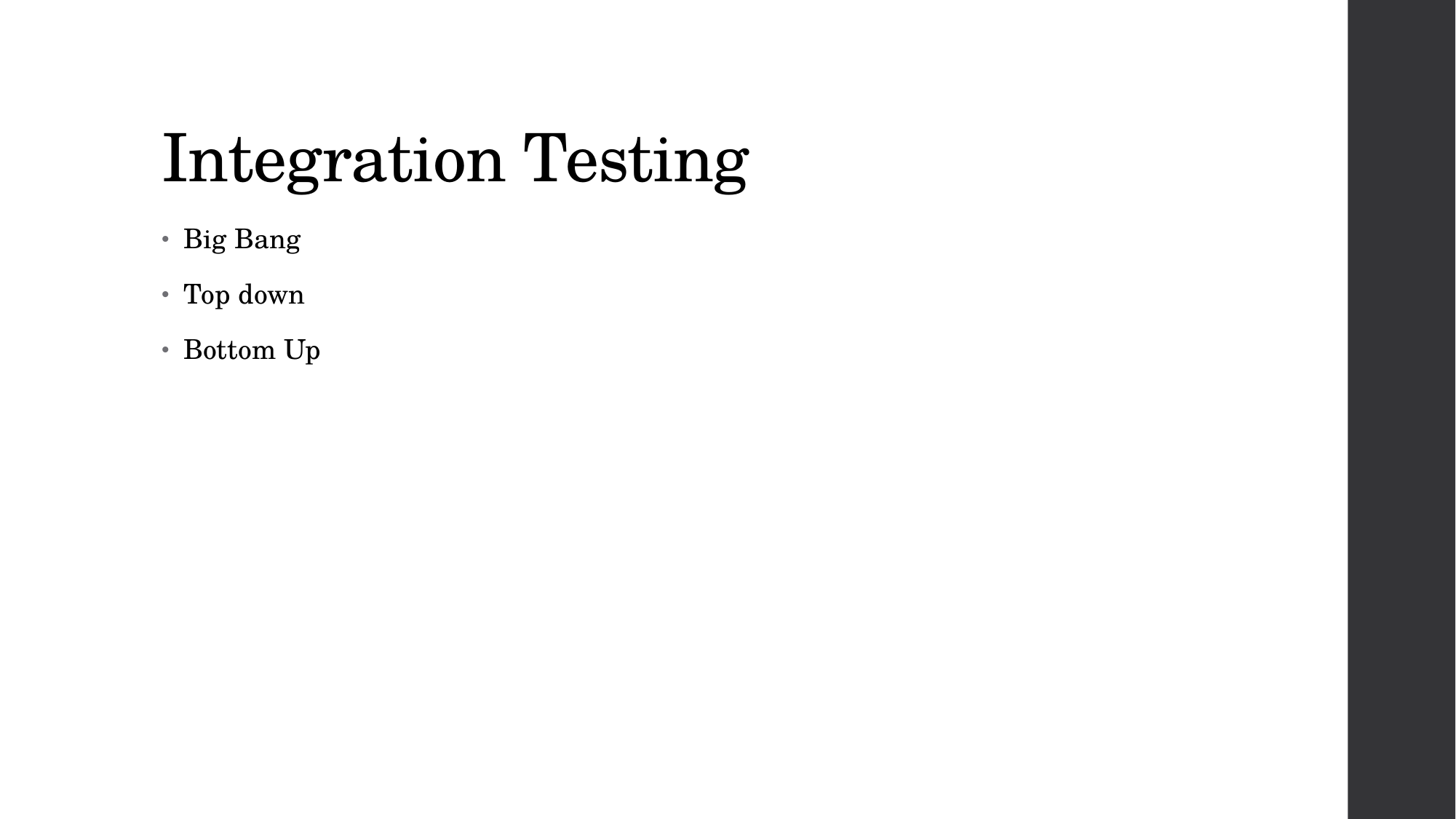

# Integration Testing
Big Bang
Top down
Bottom Up